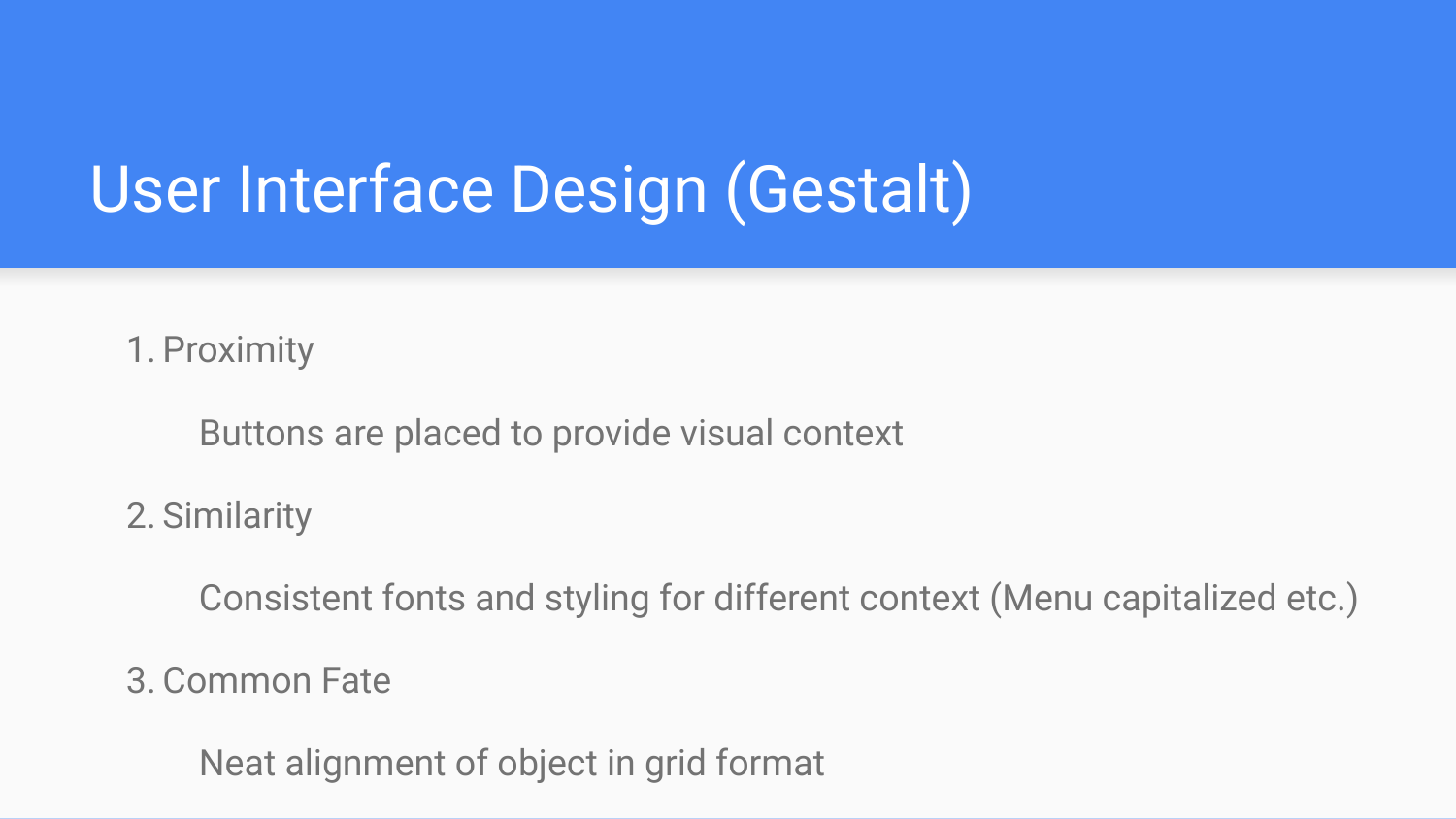

# User Interface Design (Gestalt)
Proximity
Buttons are placed to provide visual context
Similarity
Consistent fonts and styling for different context (Menu capitalized etc.)
Common Fate
Neat alignment of object in grid format
Closure
Each visual context is clearly divided (Closed rectangle etc.)